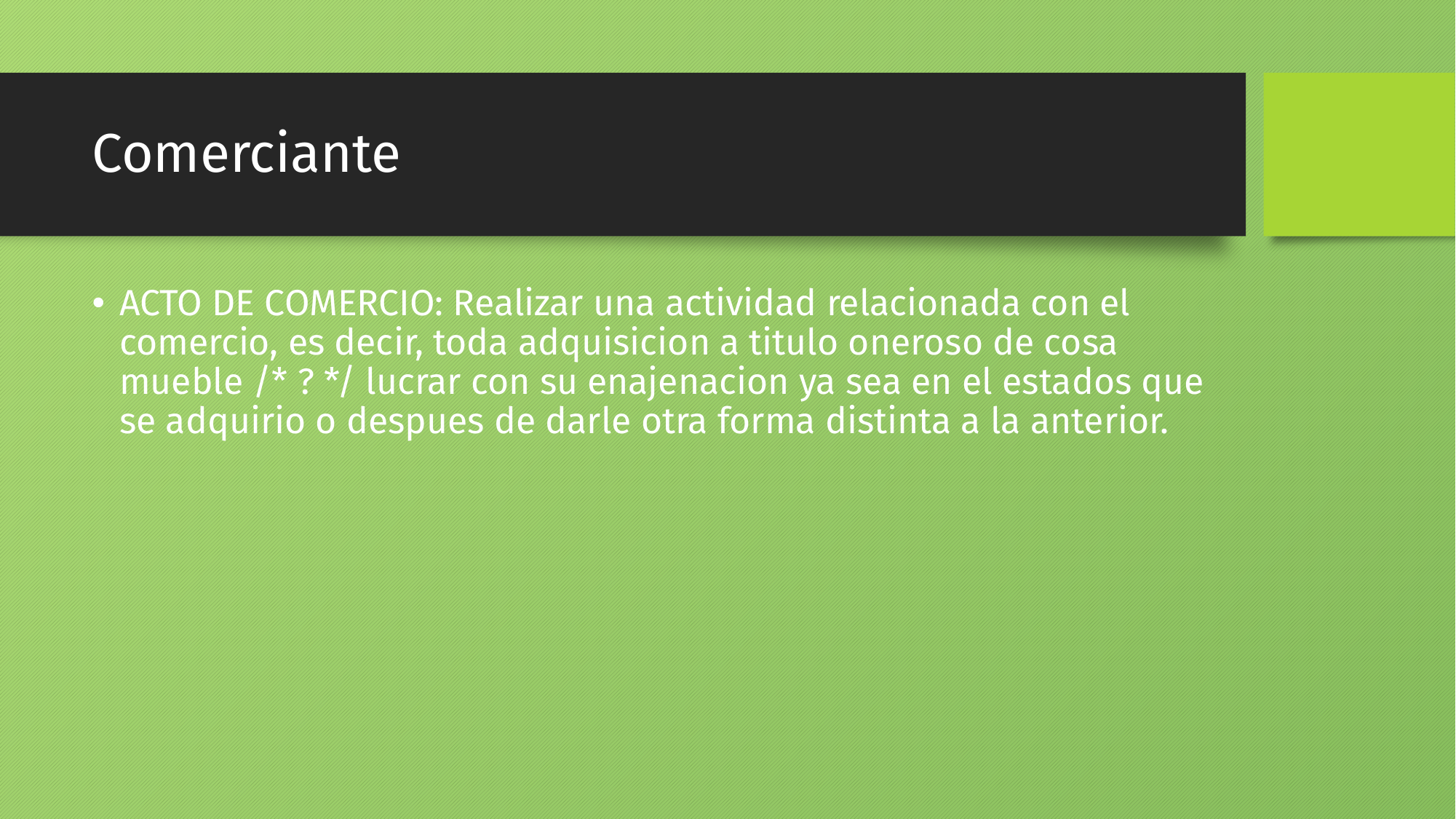

# Comerciante
ACTO DE COMERCIO: Realizar una actividad relacionada con el comercio, es decir, toda adquisicion a titulo oneroso de cosa mueble /* ? */ lucrar con su enajenacion ya sea en el estados que se adquirio o despues de darle otra forma distinta a la anterior.